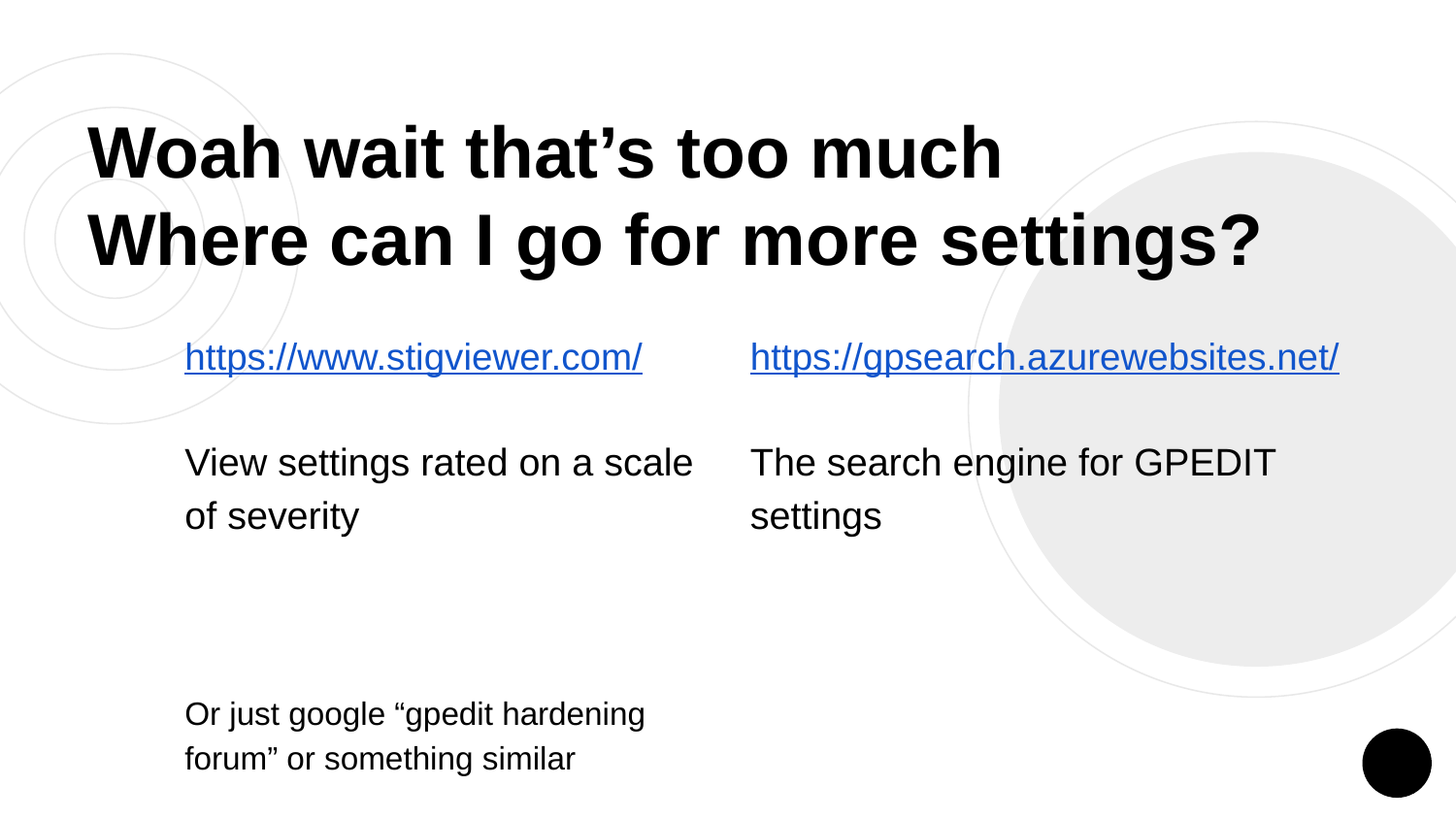

# Woah wait that’s too much
Where can I go for more settings?
https://www.stigviewer.com/

View settings rated on a scale of severity

Or just google “gpedit hardening forum” or something similar
https://gpsearch.azurewebsites.net/

The search engine for GPEDIT settings